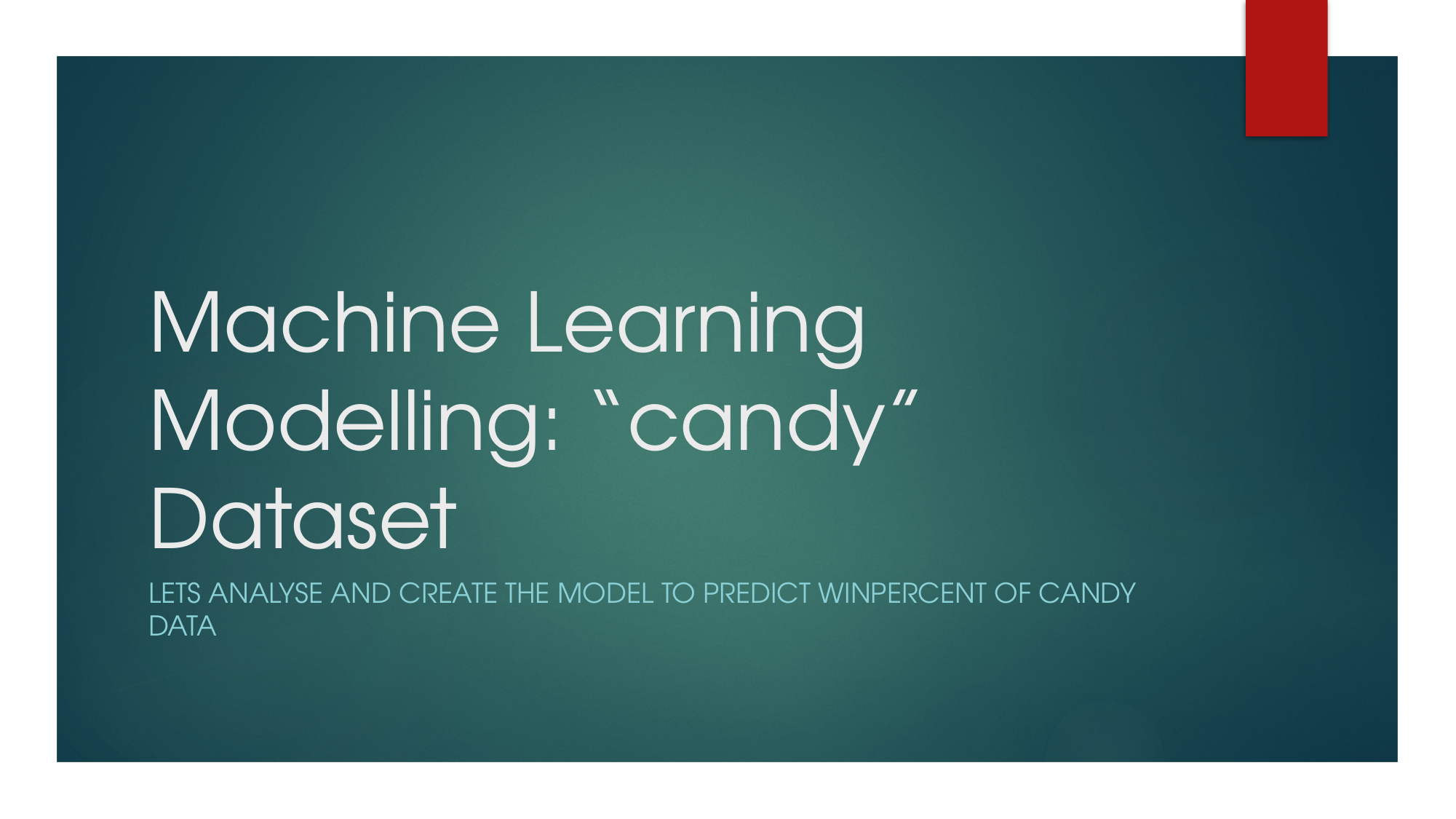

# Machine Learning Modelling: “candy” Dataset
Lets ANALYSE and Create the MODEl to predict WINPercent of Candy data